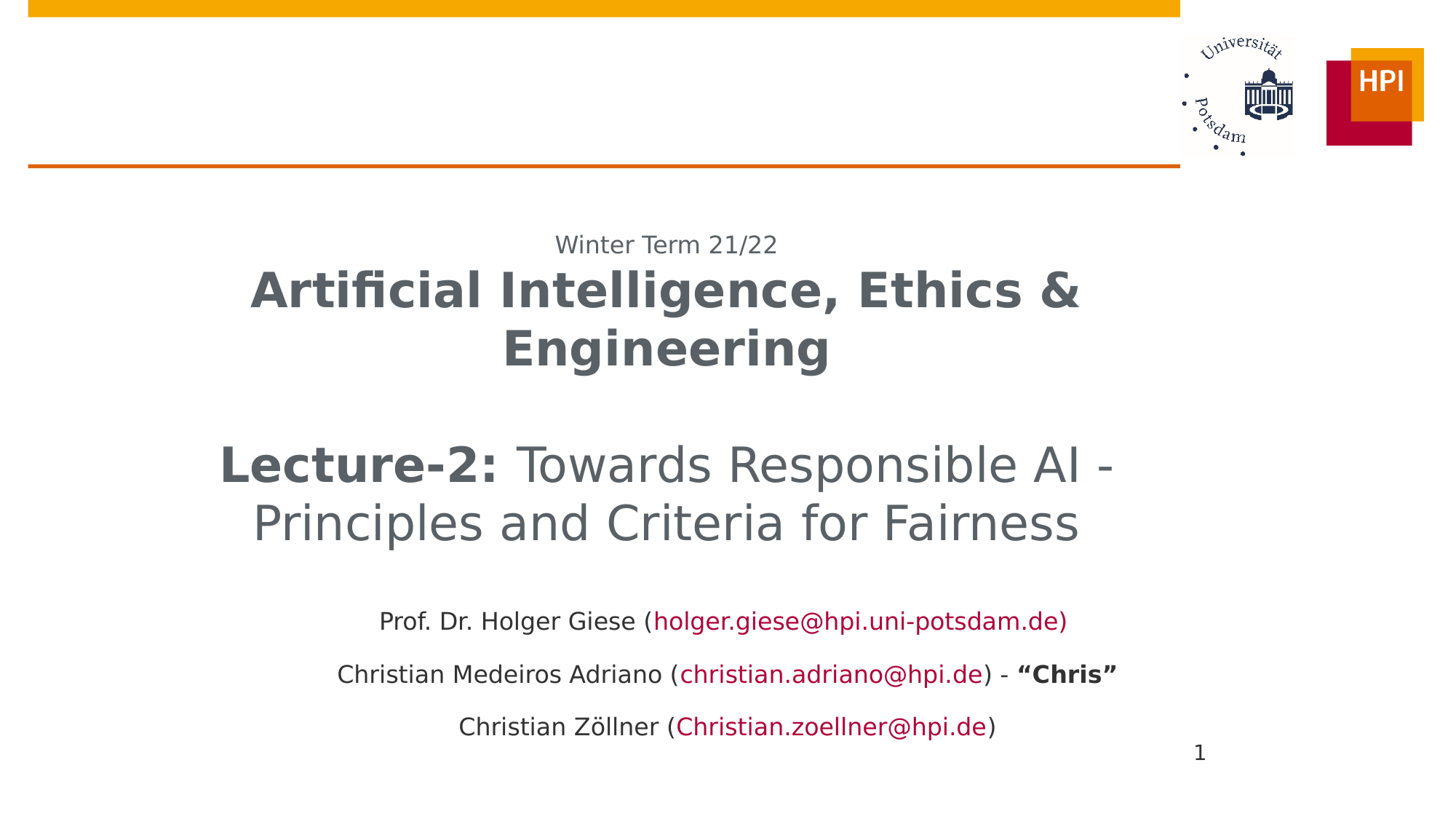

# Winter Term 21/22 Artificial Intelligence, Ethics & Engineering Lecture-2: Towards Responsible AI - Principles and Criteria for Fairness
Prof. Dr. Holger Giese (holger.giese@hpi.uni-potsdam.de)
Christian Medeiros Adriano (christian.adriano@hpi.de) - “Chris”
Christian Zöllner (Christian.zoellner@hpi.de)

1